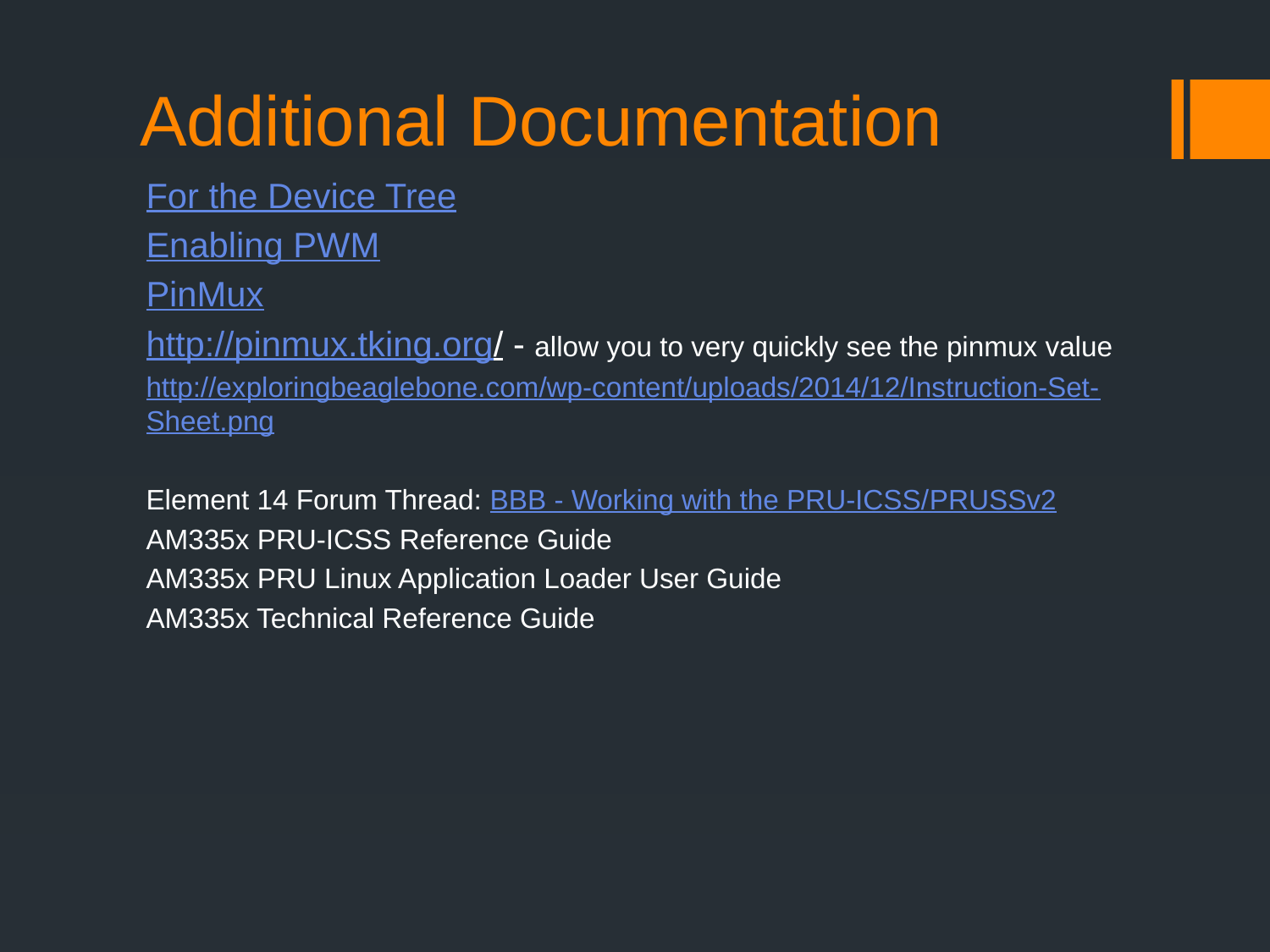

# Additional Documentation
For the Device Tree
Enabling PWM
PinMux
http://pinmux.tking.org/ - allow you to very quickly see the pinmux value
http://exploringbeaglebone.com/wp-content/uploads/2014/12/Instruction-Set-Sheet.png

Element 14 Forum Thread: BBB - Working with the PRU-ICSS/PRUSSv2
AM335x PRU-ICSS Reference Guide
AM335x PRU Linux Application Loader User Guide
AM335x Technical Reference Guide